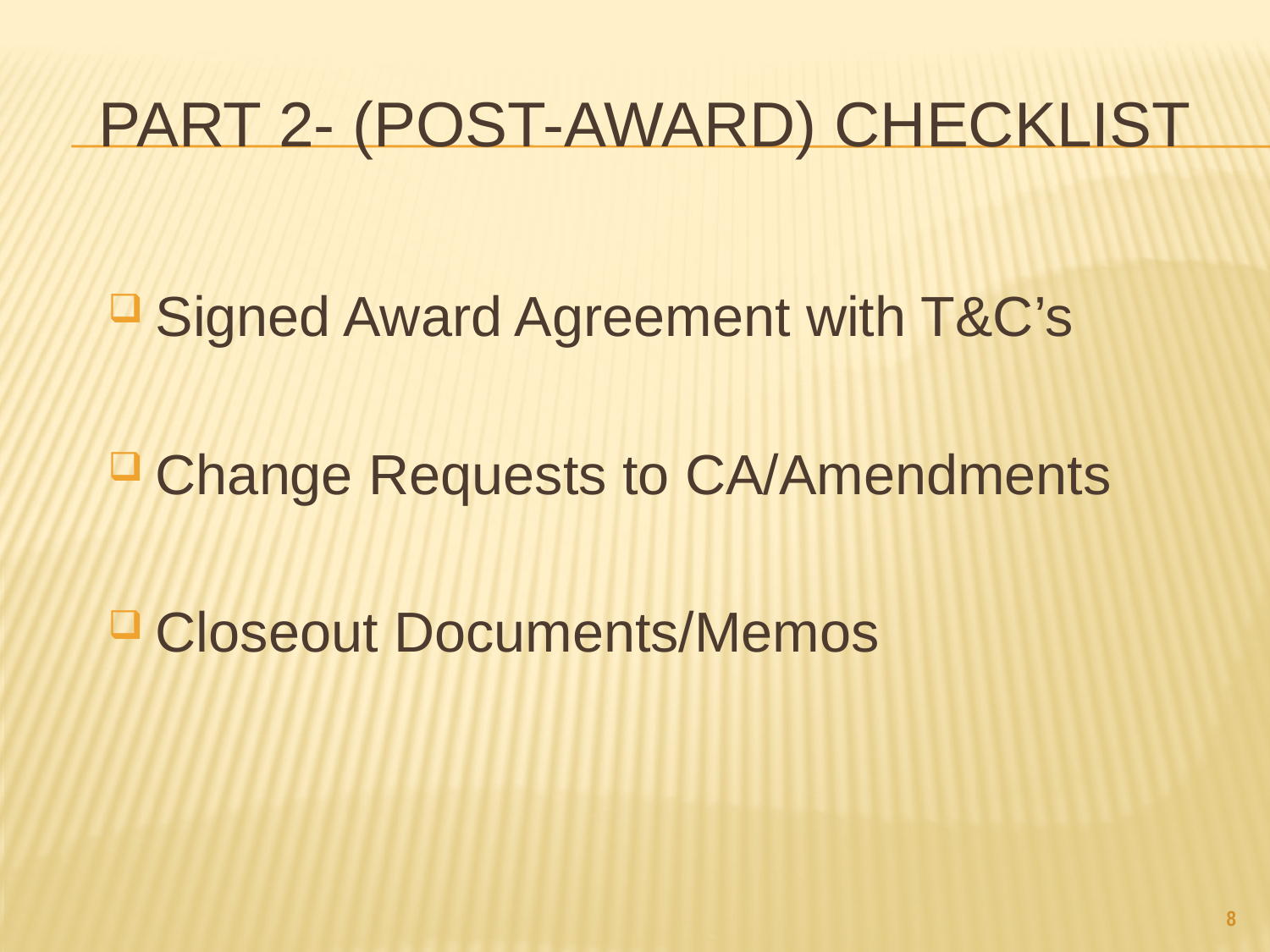

# PART 2- (Post-Award) Checklist

Signed Award Agreement with T&C’s

Change Requests to CA/Amendments

Closeout Documents/Memos

8